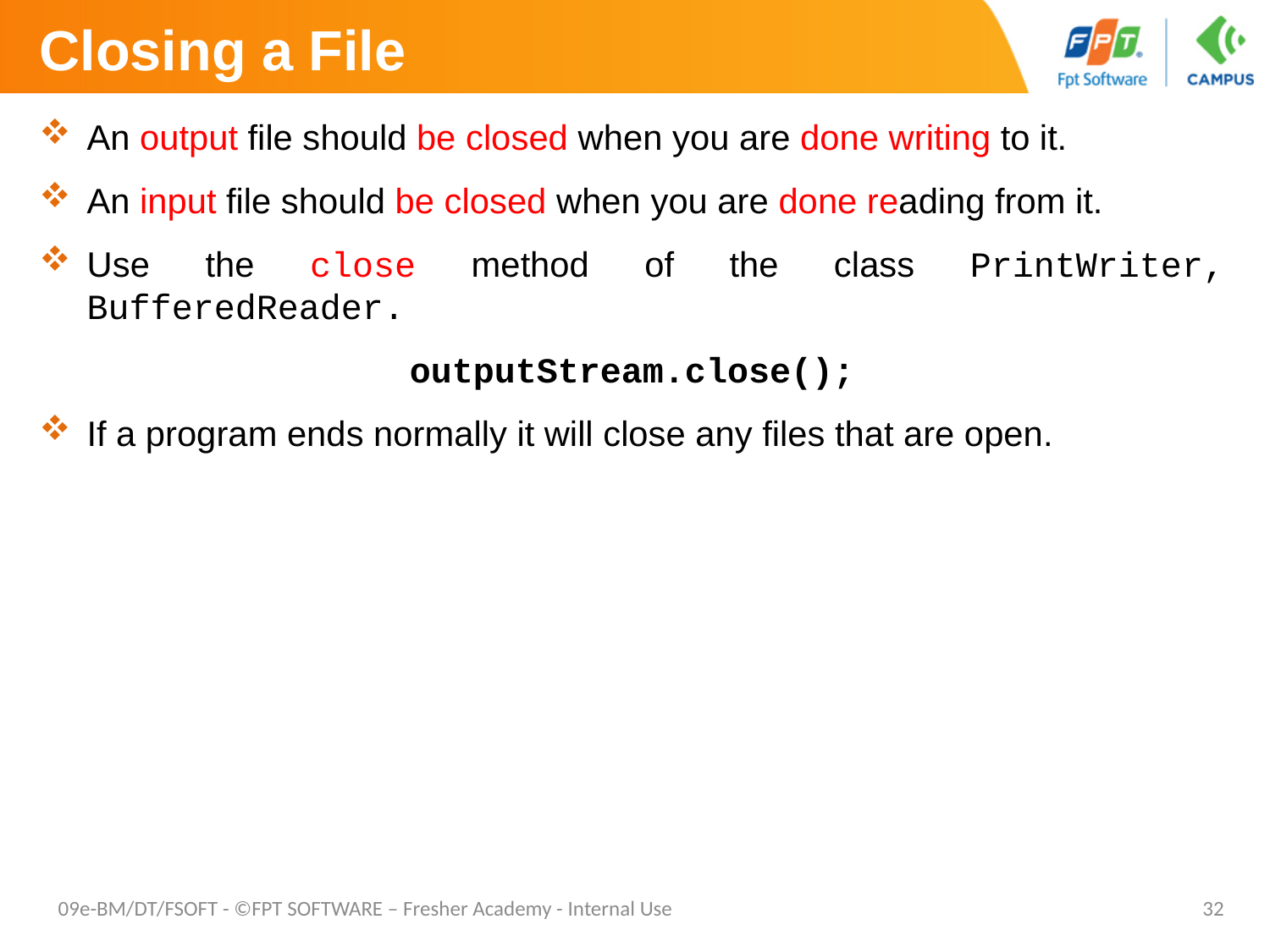

# Closing a File
An output file should be closed when you are done writing to it.
An input file should be closed when you are done reading from it.
Use the close method of the class PrintWriter, BufferedReader.
outputStream.close();
If a program ends normally it will close any files that are open.
09e-BM/DT/FSOFT - ©FPT SOFTWARE – Fresher Academy - Internal Use
32